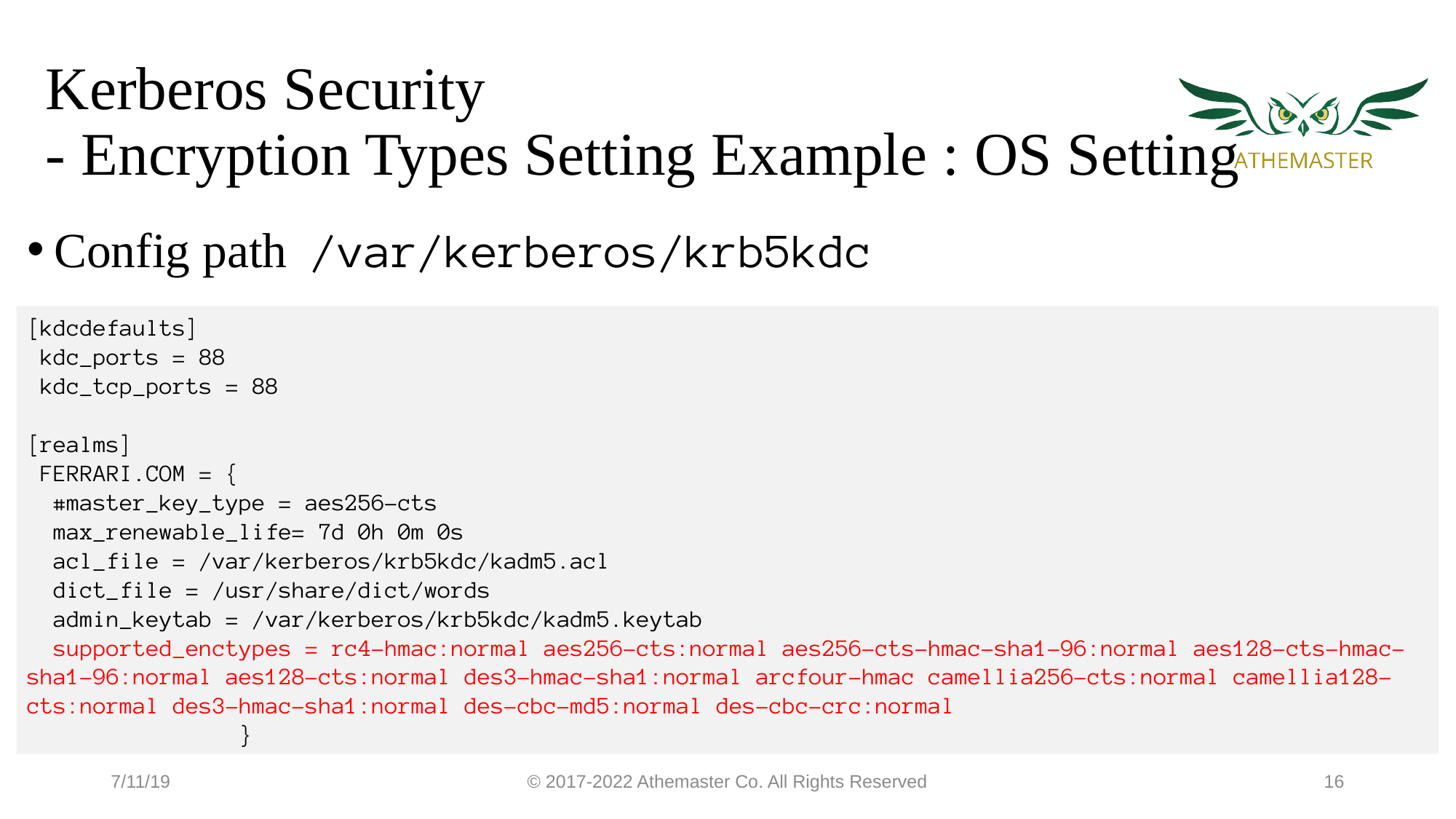

# Kerberos Security - Encryption Types Setting Example : OS Setting
Config path  /var/kerberos/krb5kdc
[kdcdefaults]
 kdc_ports = 88
 kdc_tcp_ports = 88

[realms]
 FERRARI.COM = {
  #master_key_type = aes256-cts
  max_renewable_life= 7d 0h 0m 0s
  acl_file = /var/kerberos/krb5kdc/kadm5.acl
  dict_file = /usr/share/dict/words
  admin_keytab = /var/kerberos/krb5kdc/kadm5.keytab
  supported_enctypes = rc4-hmac:normal aes256-cts:normal aes256-cts-hmac-sha1-96:normal aes128-cts-hmac-sha1-96:normal aes128-cts:normal des3-hmac-sha1:normal arcfour-hmac camellia256-cts:normal camellia128-cts:normal des3-hmac-sha1:normal des-cbc-md5:normal des-cbc-crc:normal
                }
7/11/19
© 2017-2022 Athemaster Co. All Rights Reserved
16